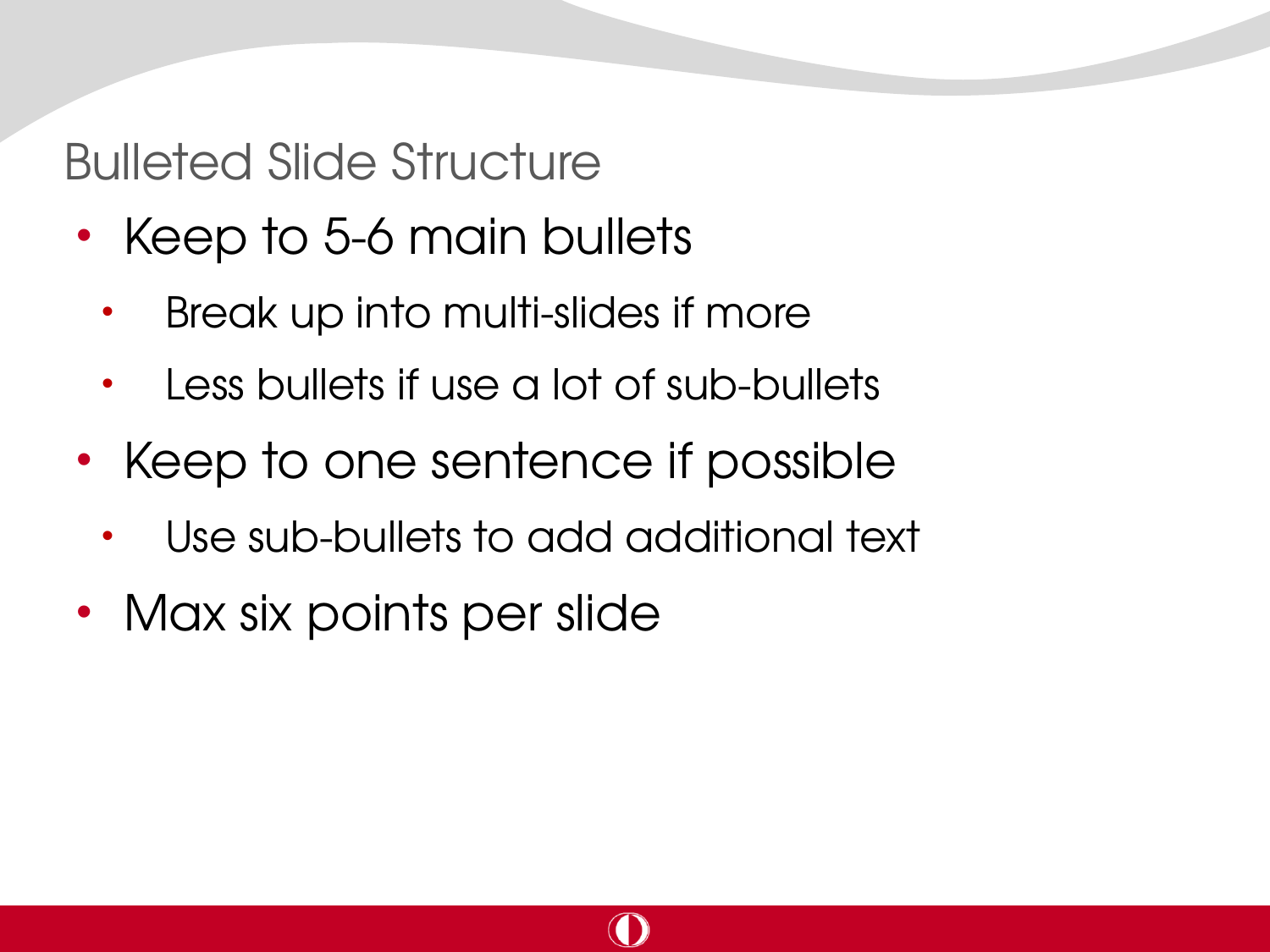

# Bulleted Slide Structure
Keep to 5-6 main bullets
Break up into multi-slides if more
Less bullets if use a lot of sub-bullets
Keep to one sentence if possible
Use sub-bullets to add additional text
Max six points per slide